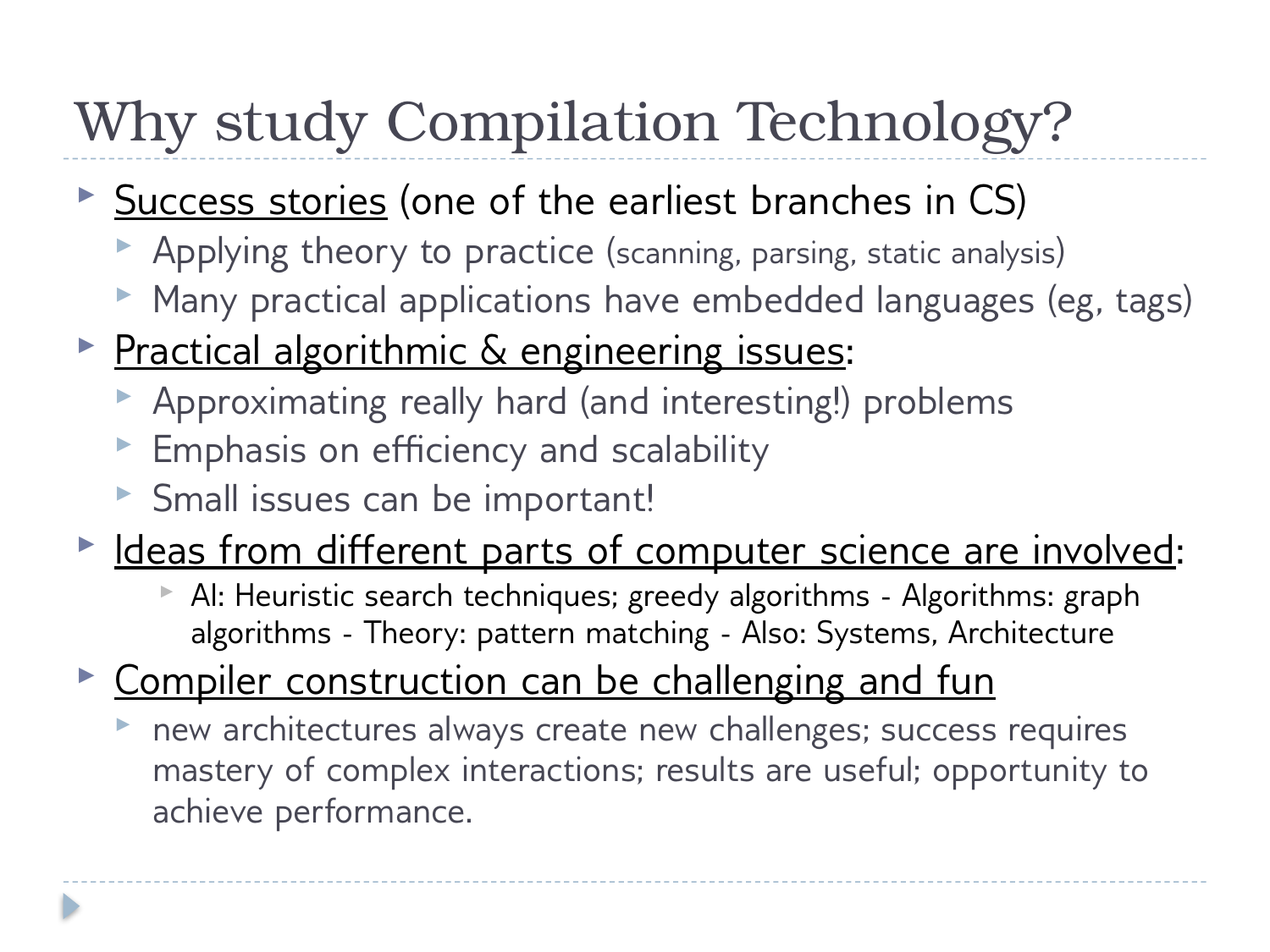

# Why study Compilation Technology?
Success stories (one of the earliest branches in CS)
Applying theory to practice (scanning, parsing, static analysis)
Many practical applications have embedded languages (eg, tags)
Practical algorithmic & engineering issues:
Approximating really hard (and interesting!) problems
Emphasis on efficiency and scalability
Small issues can be important!
Ideas from different parts of computer science are involved:
AI: Heuristic search techniques; greedy algorithms - Algorithms: graph algorithms - Theory: pattern matching - Also: Systems, Architecture
Compiler construction can be challenging and fun
new architectures always create new challenges; success requires mastery of complex interactions; results are useful; opportunity to achieve performance.